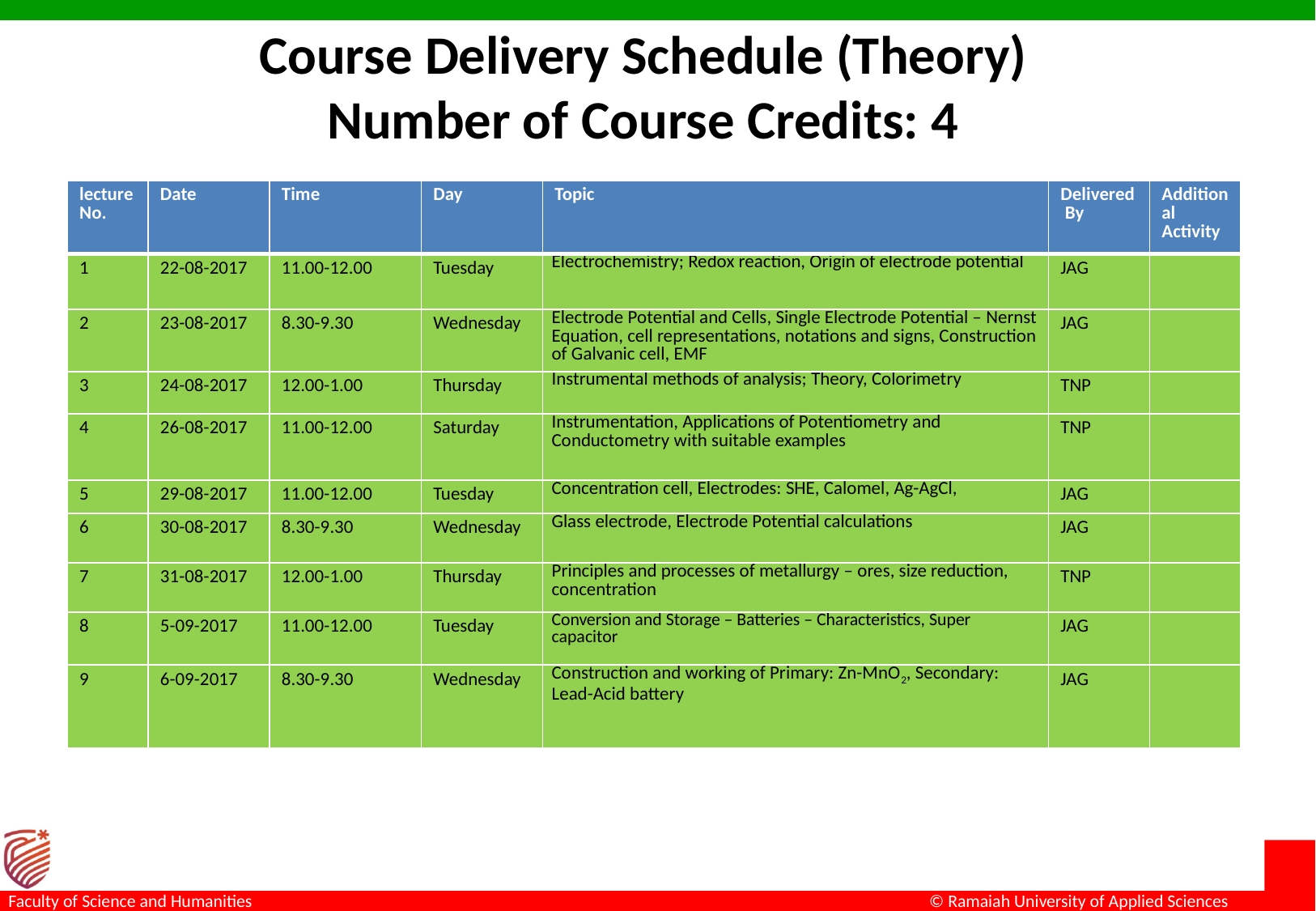

Course Delivery Schedule (Theory)
Number of Course Credits: 4
| lecture No. | Date | Time | Day | Topic | Delivered By | Additional Activity |
| --- | --- | --- | --- | --- | --- | --- |
| 1 | 22-08-2017 | 11.00-12.00 | Tuesday | Electrochemistry; Redox reaction, Origin of electrode potential | JAG |  |
| 2 | 23-08-2017 | 8.30-9.30 | Wednesday | Electrode Potential and Cells, Single Electrode Potential – Nernst Equation, cell representations, notations and signs, Construction of Galvanic cell, EMF | JAG |  |
| 3 | 24-08-2017 | 12.00-1.00 | Thursday | Instrumental methods of analysis; Theory, Colorimetry | TNP |  |
| 4 | 26-08-2017 | 11.00-12.00 | Saturday | Instrumentation, Applications of Potentiometry and Conductometry with suitable examples | TNP |  |
| 5 | 29-08-2017 | 11.00-12.00 | Tuesday | Concentration cell, Electrodes: SHE, Calomel, Ag-AgCl, | JAG |  |
| 6 | 30-08-2017 | 8.30-9.30 | Wednesday | Glass electrode, Electrode Potential calculations | JAG |  |
| 7 | 31-08-2017 | 12.00-1.00 | Thursday | Principles and processes of metallurgy – ores, size reduction, concentration | TNP |  |
| 8 | 5-09-2017 | 11.00-12.00 | Tuesday | Conversion and Storage – Batteries – Characteristics, Super capacitor | JAG |  |
| 9 | 6-09-2017 | 8.30-9.30 | Wednesday | Construction and working of Primary: Zn-MnO2, Secondary: Lead-Acid battery | JAG |  |